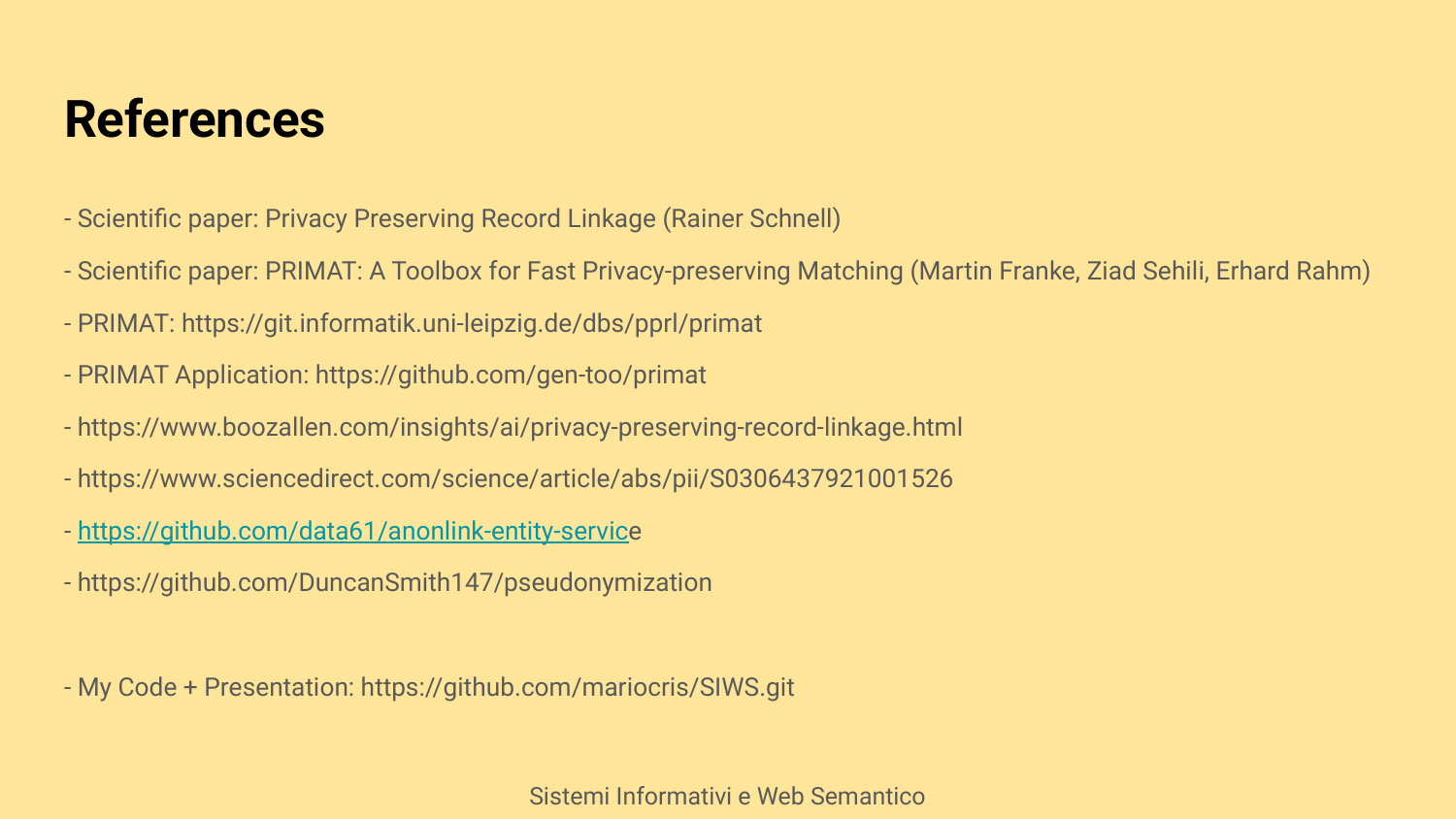

# References
- Scientific paper: Privacy Preserving Record Linkage (Rainer Schnell)
- Scientific paper: PRIMAT: A Toolbox for Fast Privacy-preserving Matching (Martin Franke, Ziad Sehili, Erhard Rahm)
- PRIMAT: https://git.informatik.uni-leipzig.de/dbs/pprl/primat
- PRIMAT Application: https://github.com/gen-too/primat
- https://www.boozallen.com/insights/ai/privacy-preserving-record-linkage.html
- https://www.sciencedirect.com/science/article/abs/pii/S0306437921001526
- https://github.com/data61/anonlink-entity-service
- https://github.com/DuncanSmith147/pseudonymization

- My Code + Presentation: https://github.com/mariocris/SIWS.git

Sistemi Informativi e Web Semantico